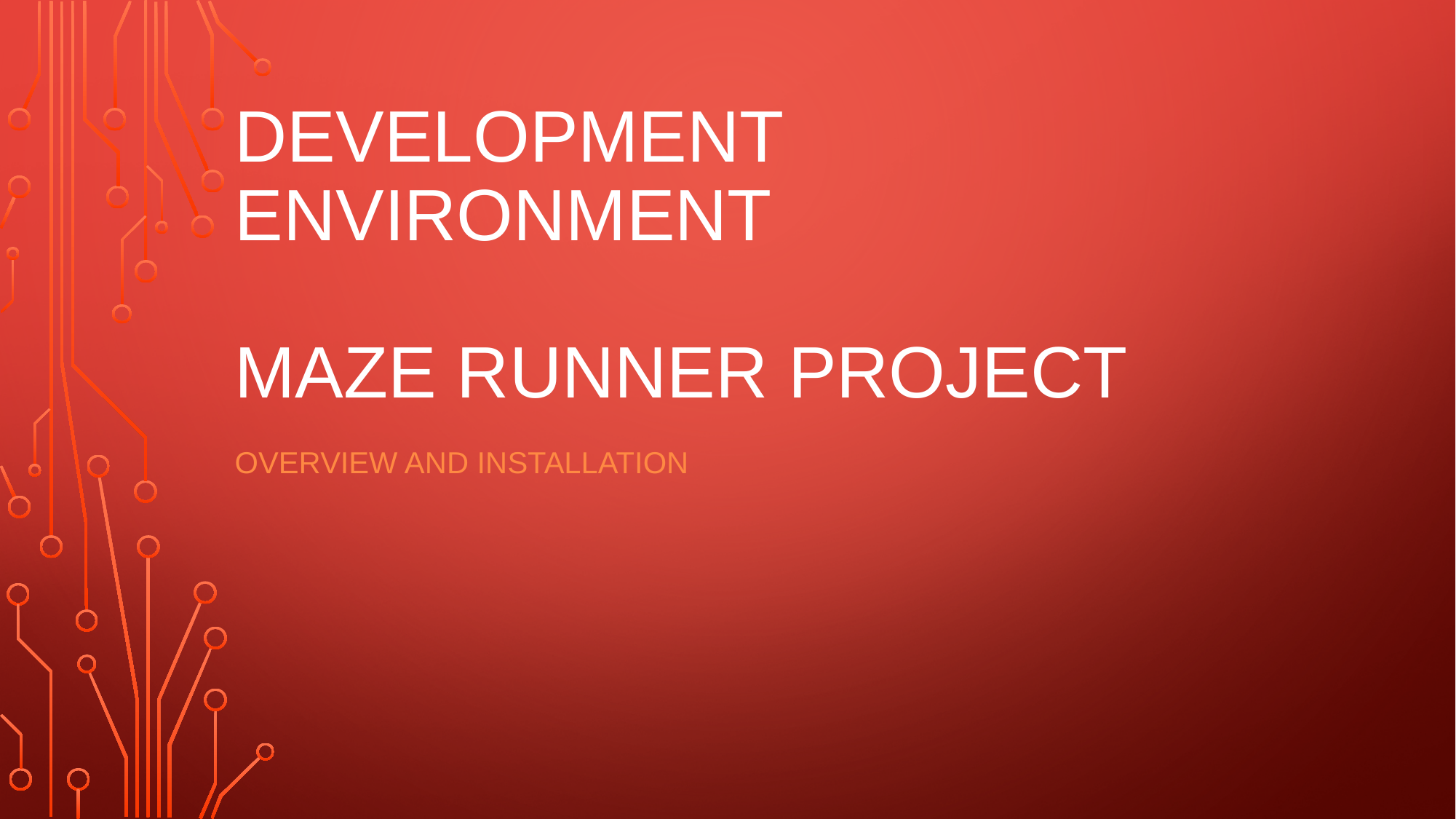

# Development Environment Maze Runner Project
Overview and Installation